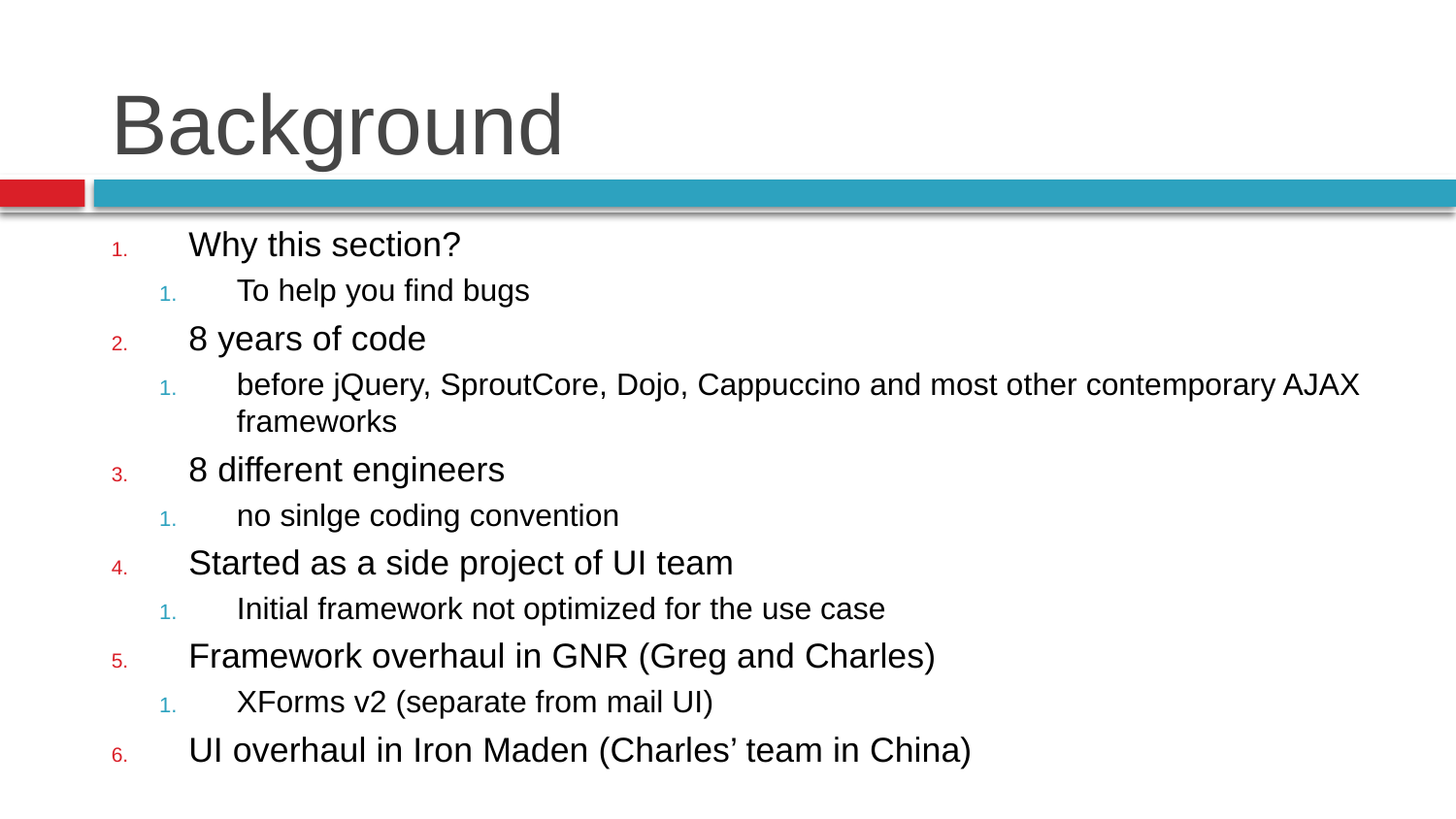

# Background
Why this section?
To help you find bugs
8 years of code
before jQuery, SproutCore, Dojo, Cappuccino and most other contemporary AJAX frameworks
8 different engineers
no sinlge coding convention
Started as a side project of UI team
Initial framework not optimized for the use case
Framework overhaul in GNR (Greg and Charles)
XForms v2 (separate from mail UI)
UI overhaul in Iron Maden (Charles’ team in China)